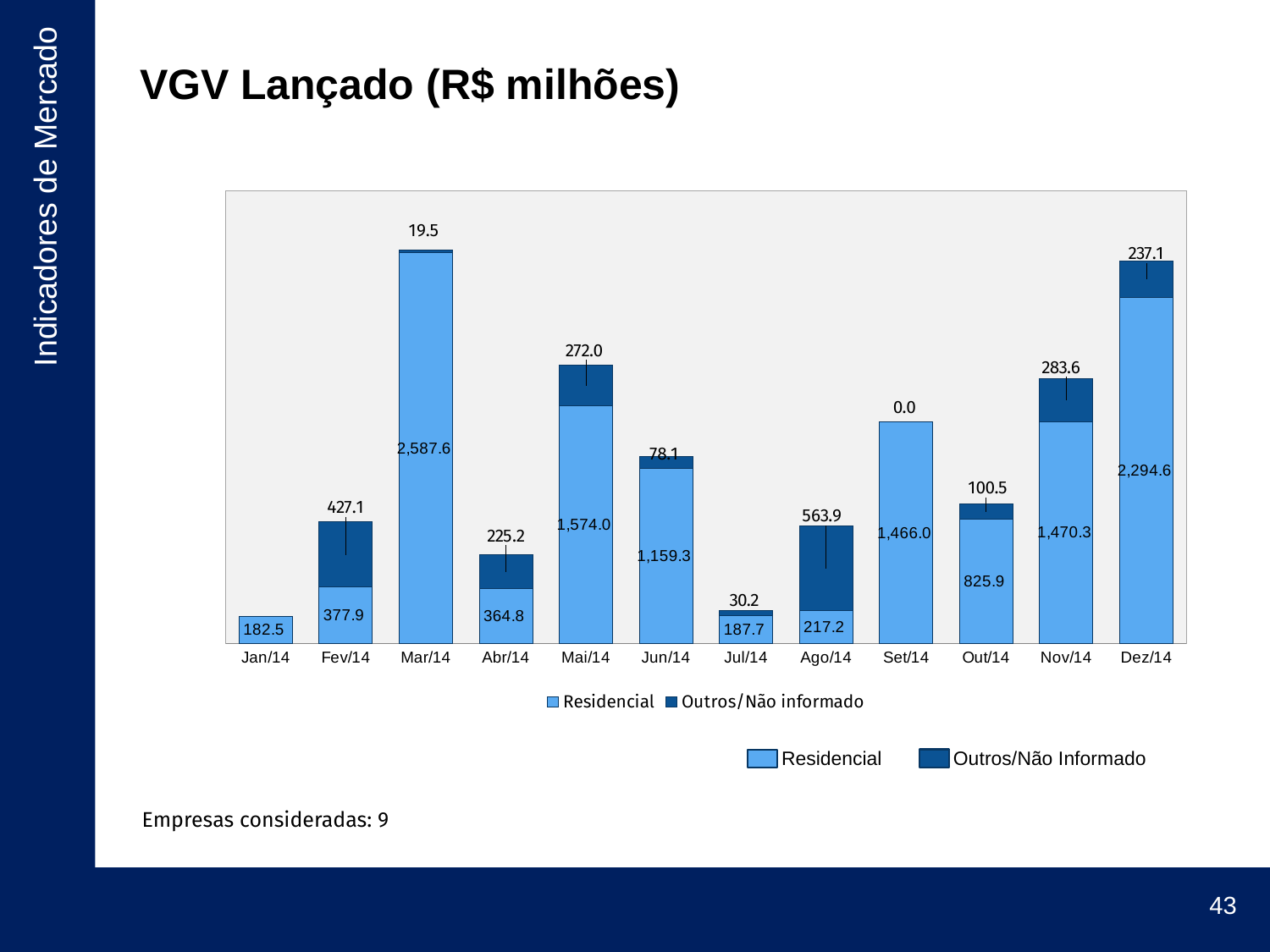

# VGV Lançado (R$ milhões)

### Chart

| Category | Residencial | Outros/Não informado |
|---|---|---|
| Jan/14 | 182.5470952 | 0.0 |
| Fev/14 | 377.886739 | 427.13137134 |
| Mar/14 | 2587.6477246100003 | 19.476 |
| Abr/14 | 364.75635861 | 225.218386 |
| Mai/14 | 1574.0334893899999 | 272.02178254 |
| Jun/14 | 1159.34101222 | 78.12318379999999 |
| Jul/14 | 187.7019535 | 30.1956 |
| Ago/14 | 217.17763574 | 563.91502815 |
| Set/14 | 1465.95812162 | 0.0 |
| Out/14 | 825.86242673 | 100.504047 |
| Nov/14 | 1470.30413985 | 283.639673 |
| Dez/14 | 2294.57665358 | 237.11302908999997 |
Residencial
Outros/Não Informado

Empresas consideradas: 9
43